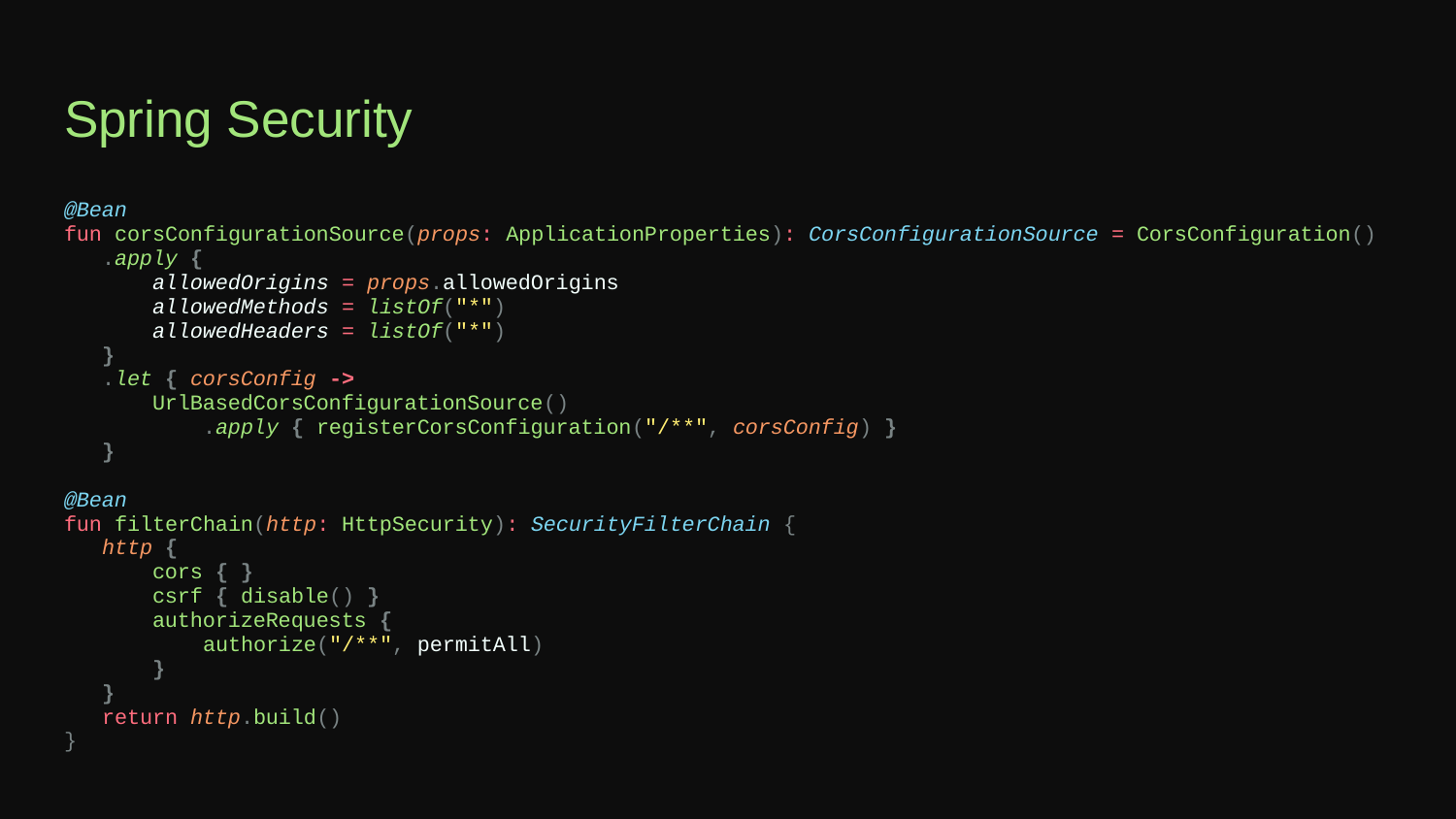

# Spring Security
@Bean
fun corsConfigurationSource(props: ApplicationProperties): CorsConfigurationSource = CorsConfiguration()
   .apply {
       allowedOrigins = props.allowedOrigins
       allowedMethods = listOf("*")
       allowedHeaders = listOf("*")
   }
   .let { corsConfig ->
       UrlBasedCorsConfigurationSource()
           .apply { registerCorsConfiguration("/**", corsConfig) }
   }

@Bean
fun filterChain(http: HttpSecurity): SecurityFilterChain {
   http {
       cors { }
       csrf { disable() }
       authorizeRequests {
           authorize("/**", permitAll)
       }
   }
   return http.build()
}